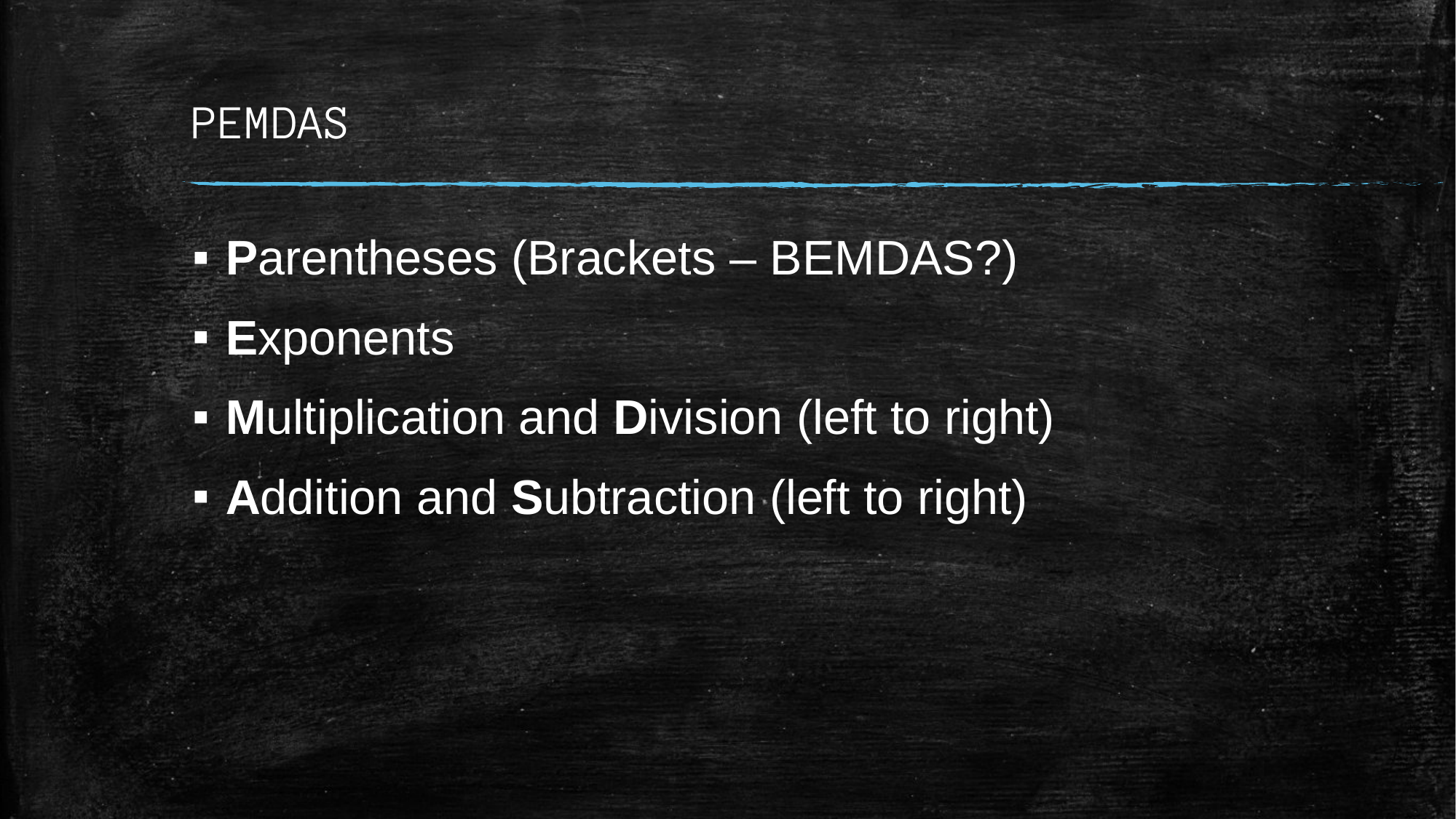

# PEMDAS
Parentheses (Brackets – BEMDAS?)
Exponents
Multiplication and Division (left to right)
Addition and Subtraction (left to right)